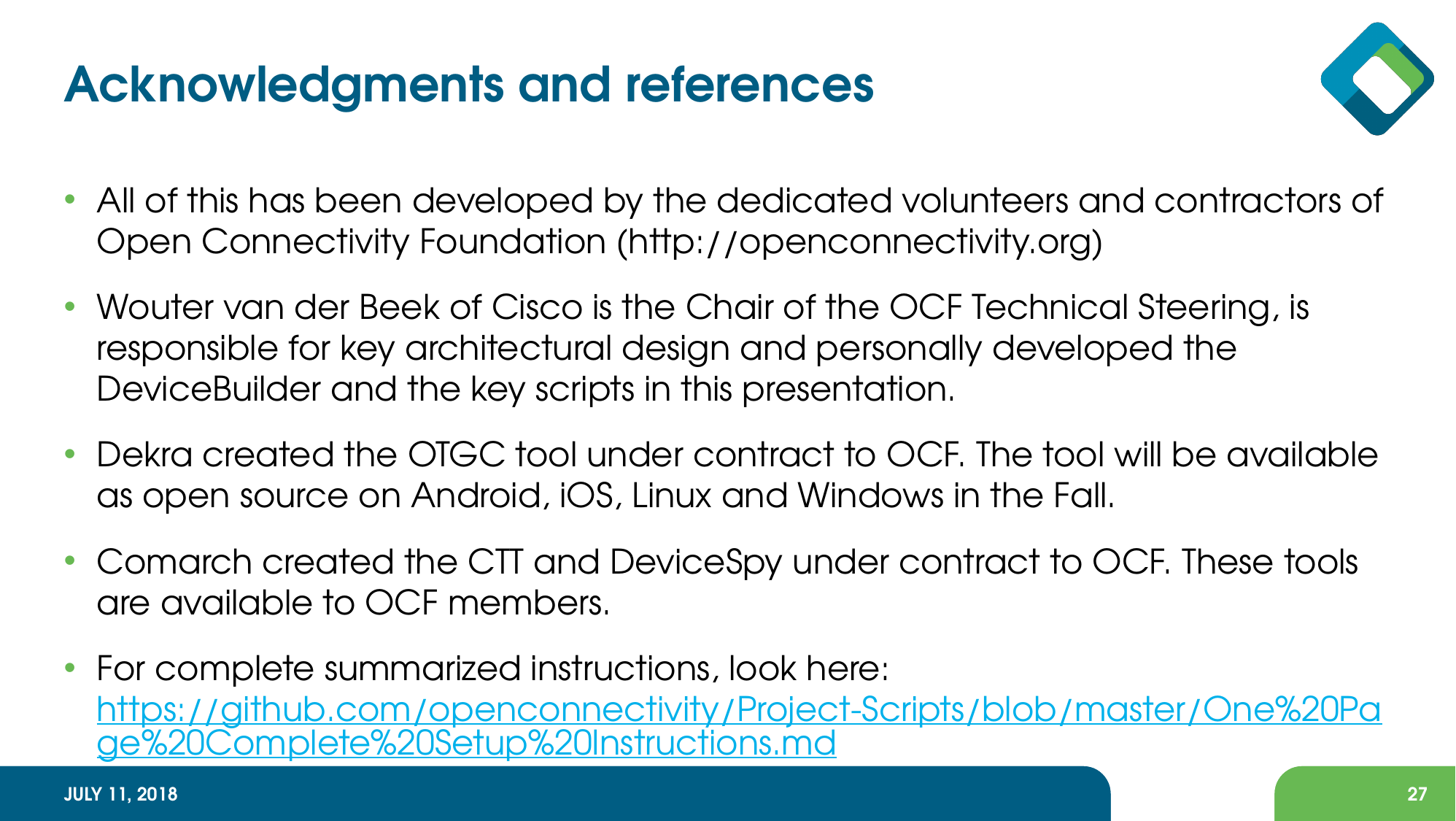

# Acknowledgments and references
All of this has been developed by the dedicated volunteers and contractors of Open Connectivity Foundation (http://openconnectivity.org)
Wouter van der Beek of Cisco is the Chair of the OCF Technical Steering, is responsible for key architectural design and personally developed the DeviceBuilder and the key scripts in this presentation.
Dekra created the OTGC tool under contract to OCF. The tool will be available as open source on Android, iOS, Linux and Windows in the Fall.
Comarch created the CTT and DeviceSpy under contract to OCF. These tools are available to OCF members.
For complete summarized instructions, look here:
https://github.com/openconnectivity/Project-Scripts/blob/master/One%20Page%20Complete%20Setup%20Instructions.md
July 11, 2018
27